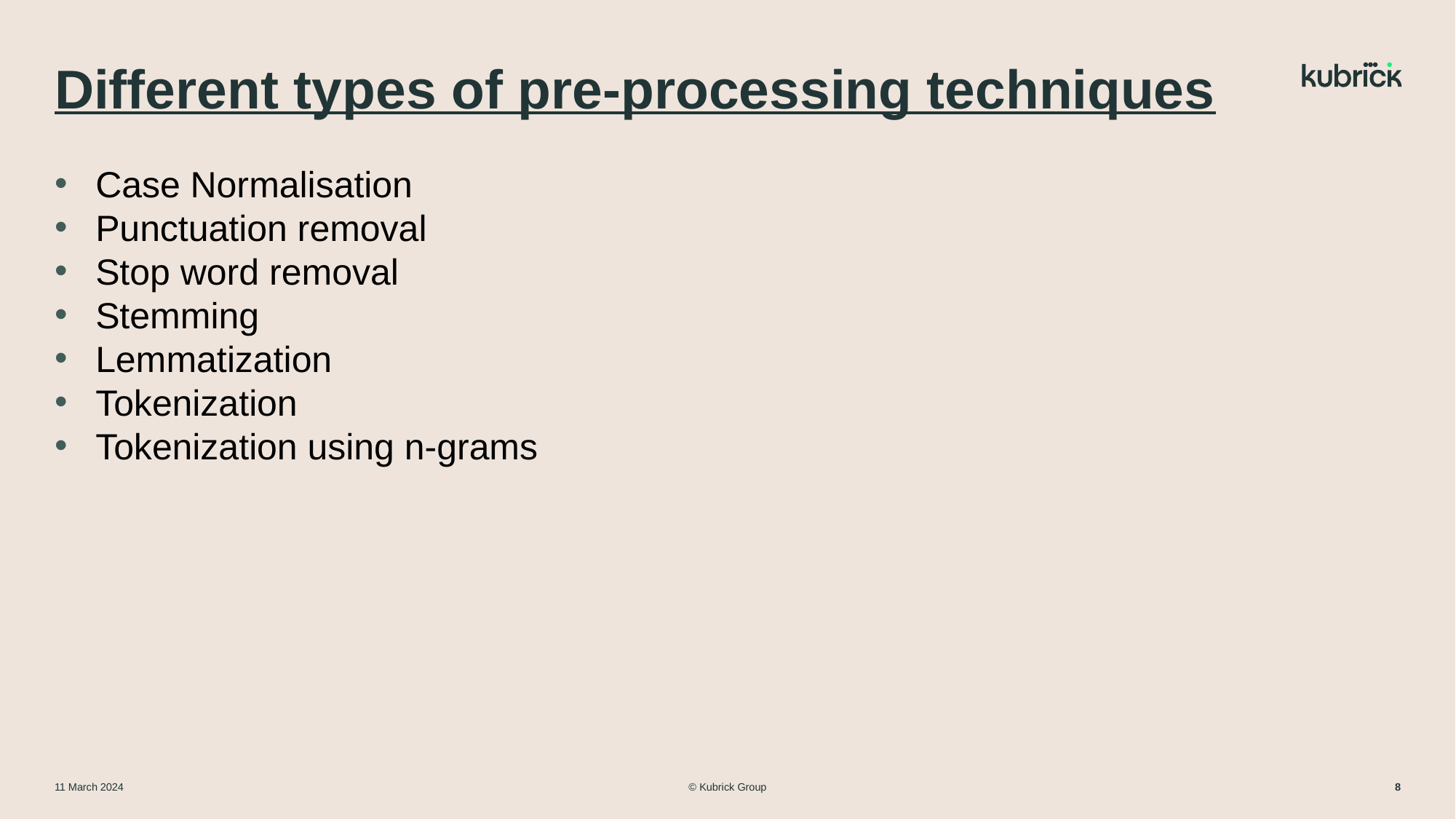

# Different types of pre-processing techniques
Case Normalisation
Punctuation removal
Stop word removal
Stemming
Lemmatization
Tokenization
Tokenization using n-grams
© Kubrick Group
11 March 2024
8